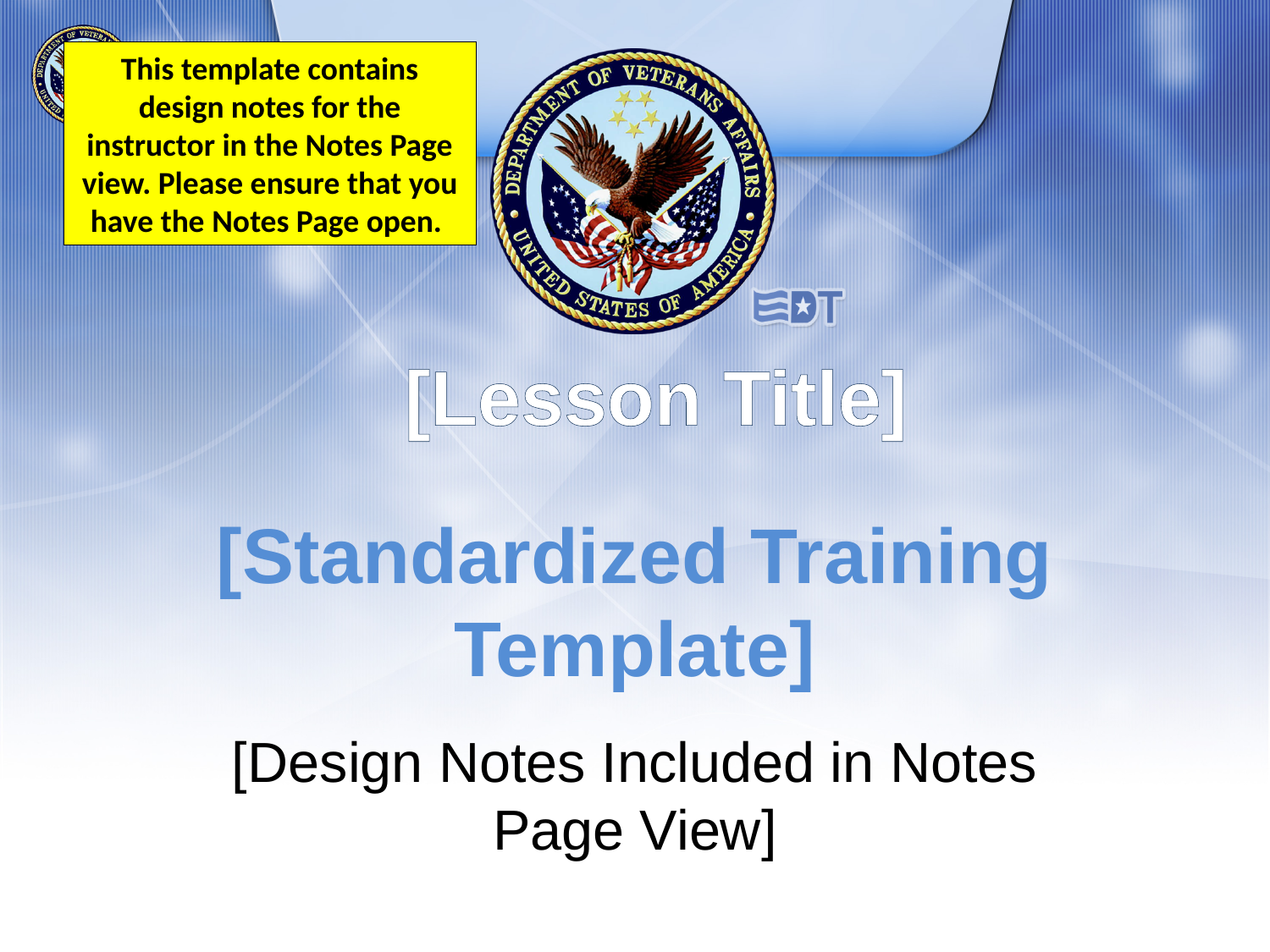

This template contains design notes for the instructor in the Notes Page view. Please ensure that you have the Notes Page open.
[Lesson Title]
# [Standardized Training Template]
[Design Notes Included in Notes Page View]